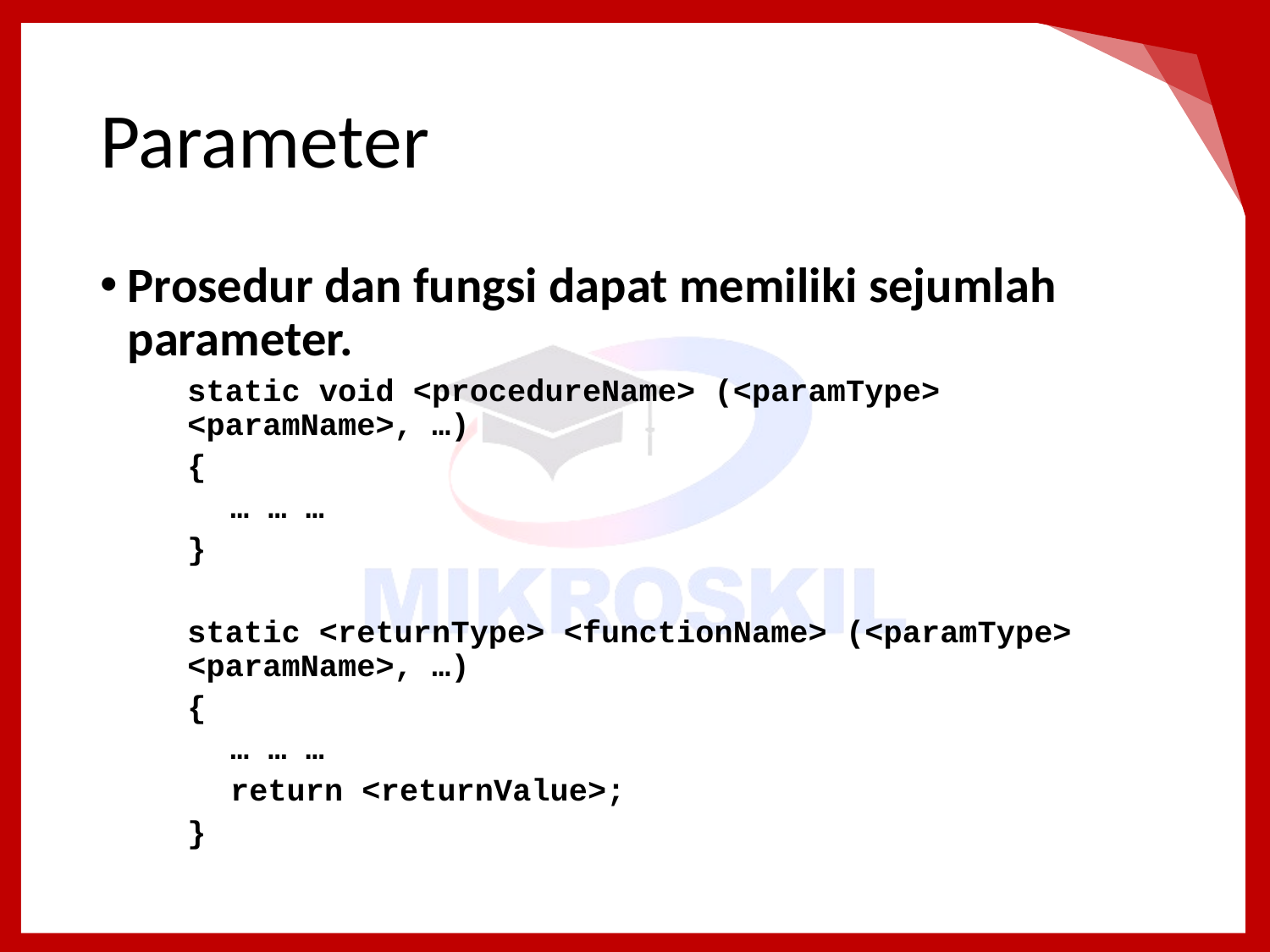

# Parameter
Prosedur dan fungsi dapat memiliki sejumlah parameter.
static void <procedureName> (<paramType> <paramName>, …)
{
… … …
}

static <returnType> <functionName> (<paramType> <paramName>, …)
{
… … …
return <returnValue>;
}